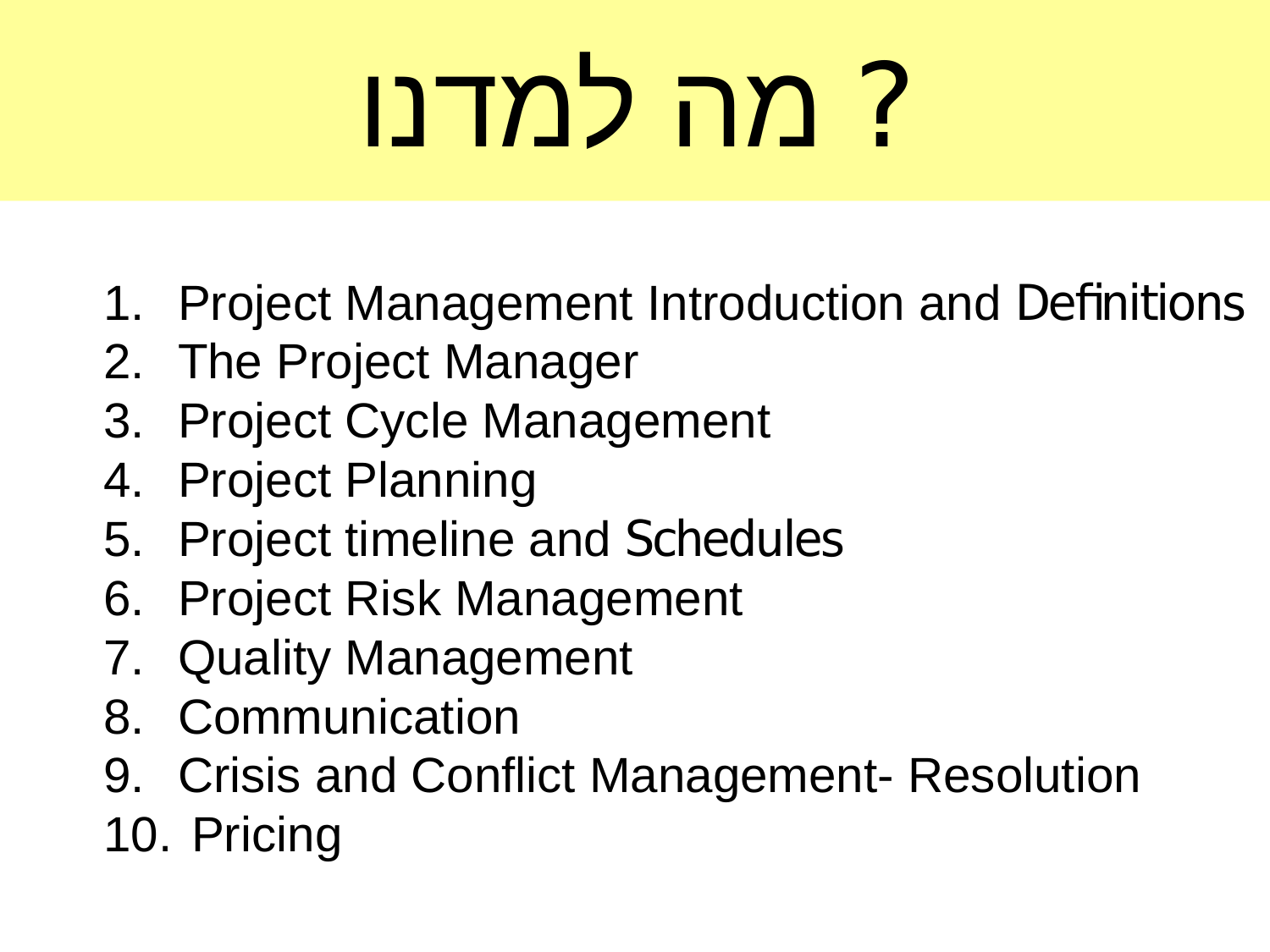

מה למדנו ?
Project Management Introduction and Definitions
The Project Manager
Project Cycle Management
Project Planning
Project timeline and Schedules
Project Risk Management
Quality Management
Communication
Crisis and Conflict Management- Resolution
 Pricing